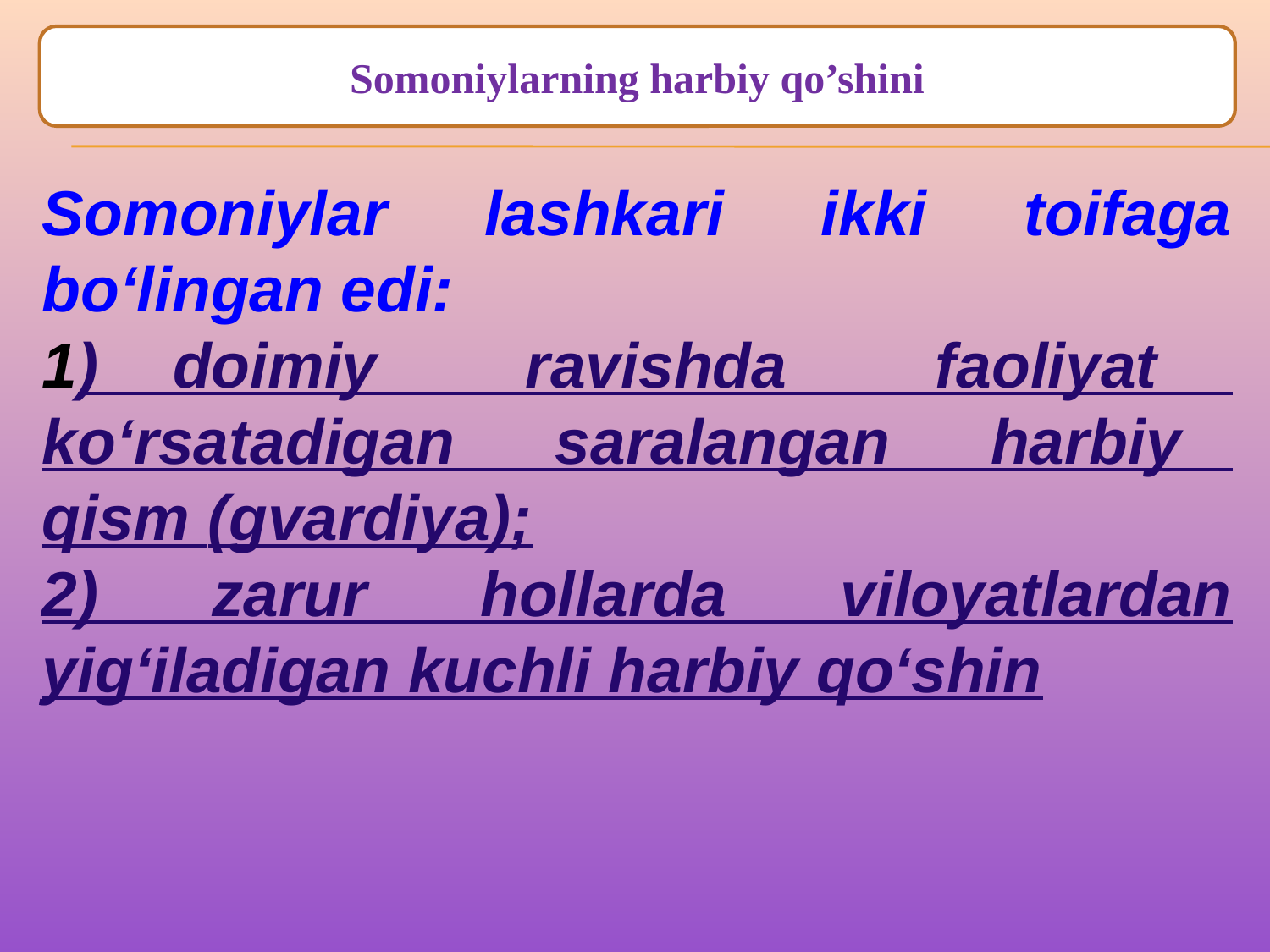

Somoniylarning harbiy qo’shini
Somoniylar lashkari ikki toifaga bo‘lingan edi:
1) doimiy  ravishda  faoliyat  ko‘rsatadigan  saralangan  harbiy  qism (gvardiya);
2) zarur hollarda viloyatlardan yig‘iladigan kuchli harbiy qo‘shin